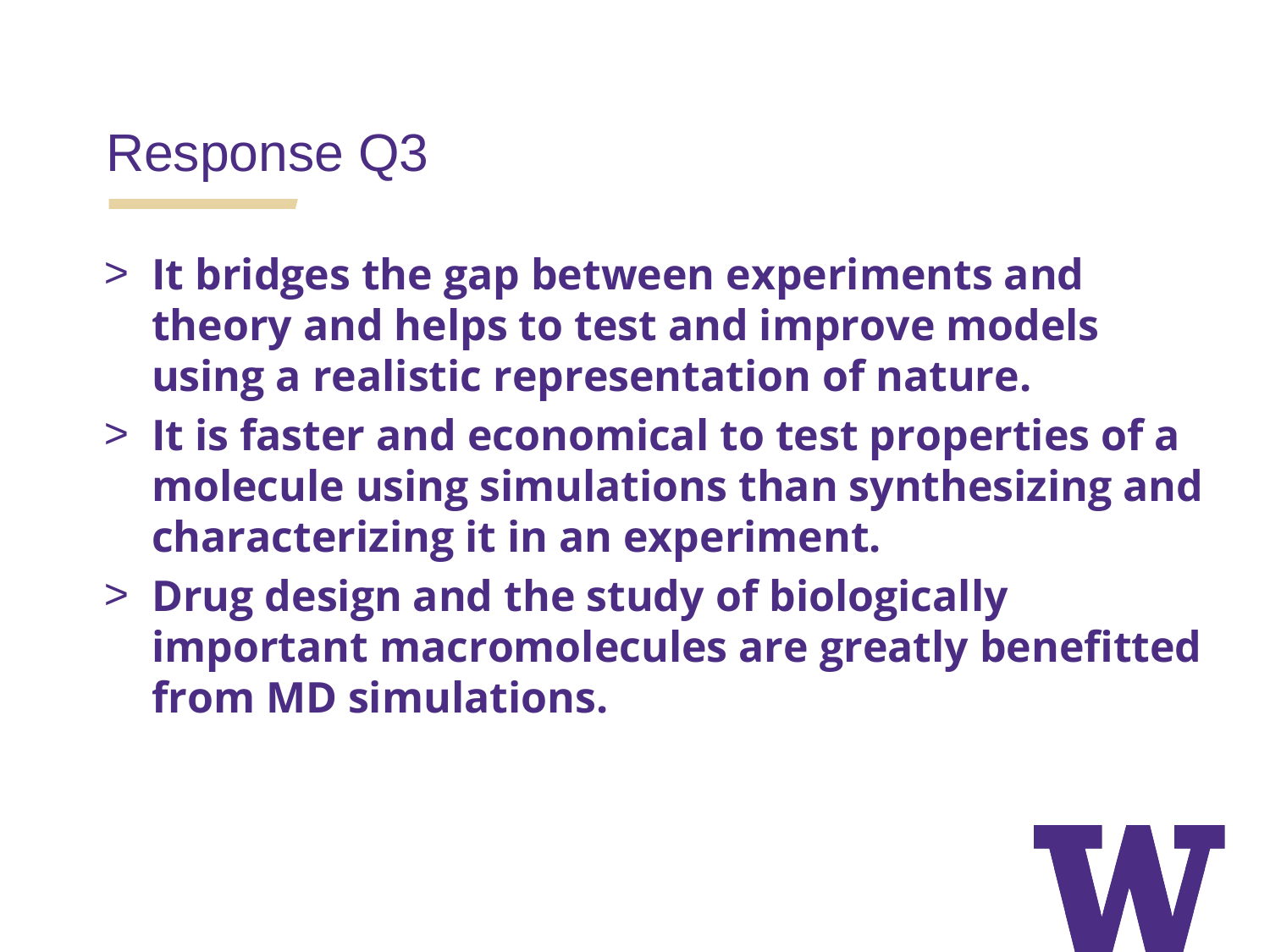

Response Q3
It bridges the gap between experiments and theory and helps to test and improve models using a realistic representation of nature.
It is faster and economical to test properties of a molecule using simulations than synthesizing and characterizing it in an experiment.
Drug design and the study of biologically important macromolecules are greatly benefitted from MD simulations.